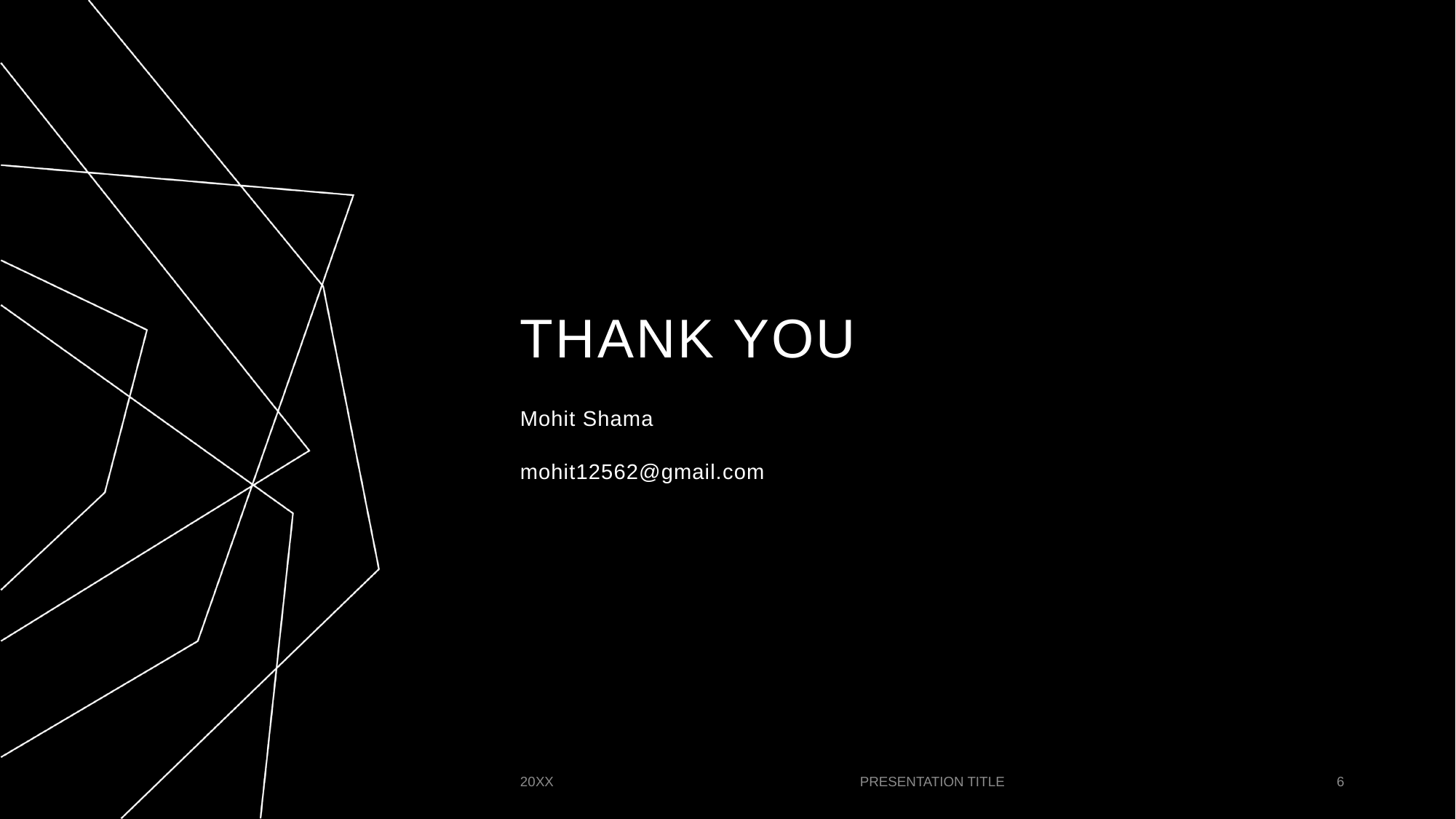

# THANK YOU
Mohit Shama
mohit12562@gmail.com
20XX
PRESENTATION TITLE
6